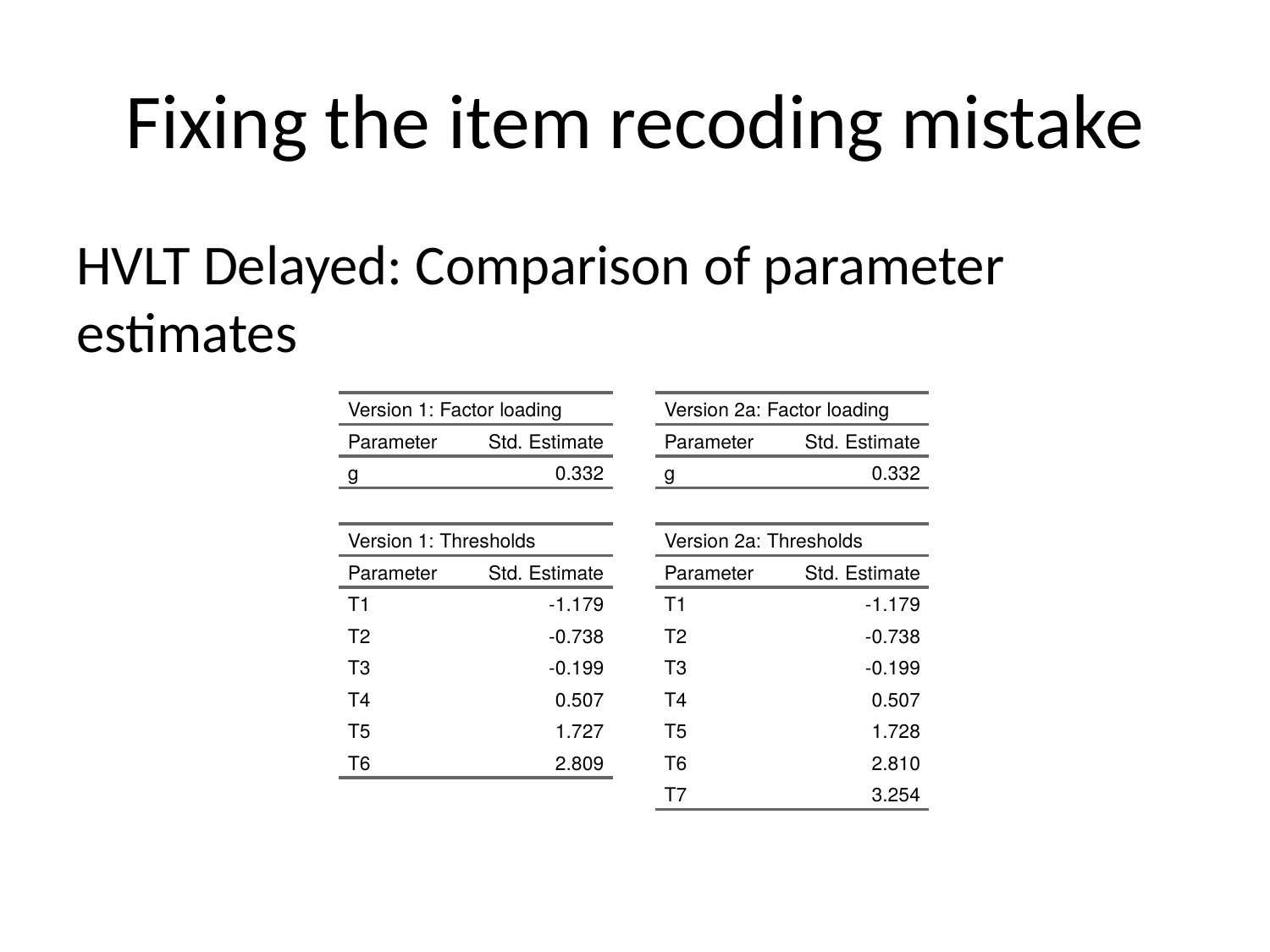

# Fixing the item recoding mistake
HVLT Delayed: Comparison of parameter estimates
| Version 1: Factor loading | Version 1: Factor loading |
| --- | --- |
| Parameter | Std. Estimate |
| g | 0.332 |
| Version 2a: Factor loading | Version 2a: Factor loading |
| --- | --- |
| Parameter | Std. Estimate |
| g | 0.332 |
| Version 1: Thresholds | Version 1: Thresholds |
| --- | --- |
| Parameter | Std. Estimate |
| T1 | -1.179 |
| T2 | -0.738 |
| T3 | -0.199 |
| T4 | 0.507 |
| T5 | 1.727 |
| T6 | 2.809 |
| Version 2a: Thresholds | Version 2a: Thresholds |
| --- | --- |
| Parameter | Std. Estimate |
| T1 | -1.179 |
| T2 | -0.738 |
| T3 | -0.199 |
| T4 | 0.507 |
| T5 | 1.728 |
| T6 | 2.810 |
| T7 | 3.254 |